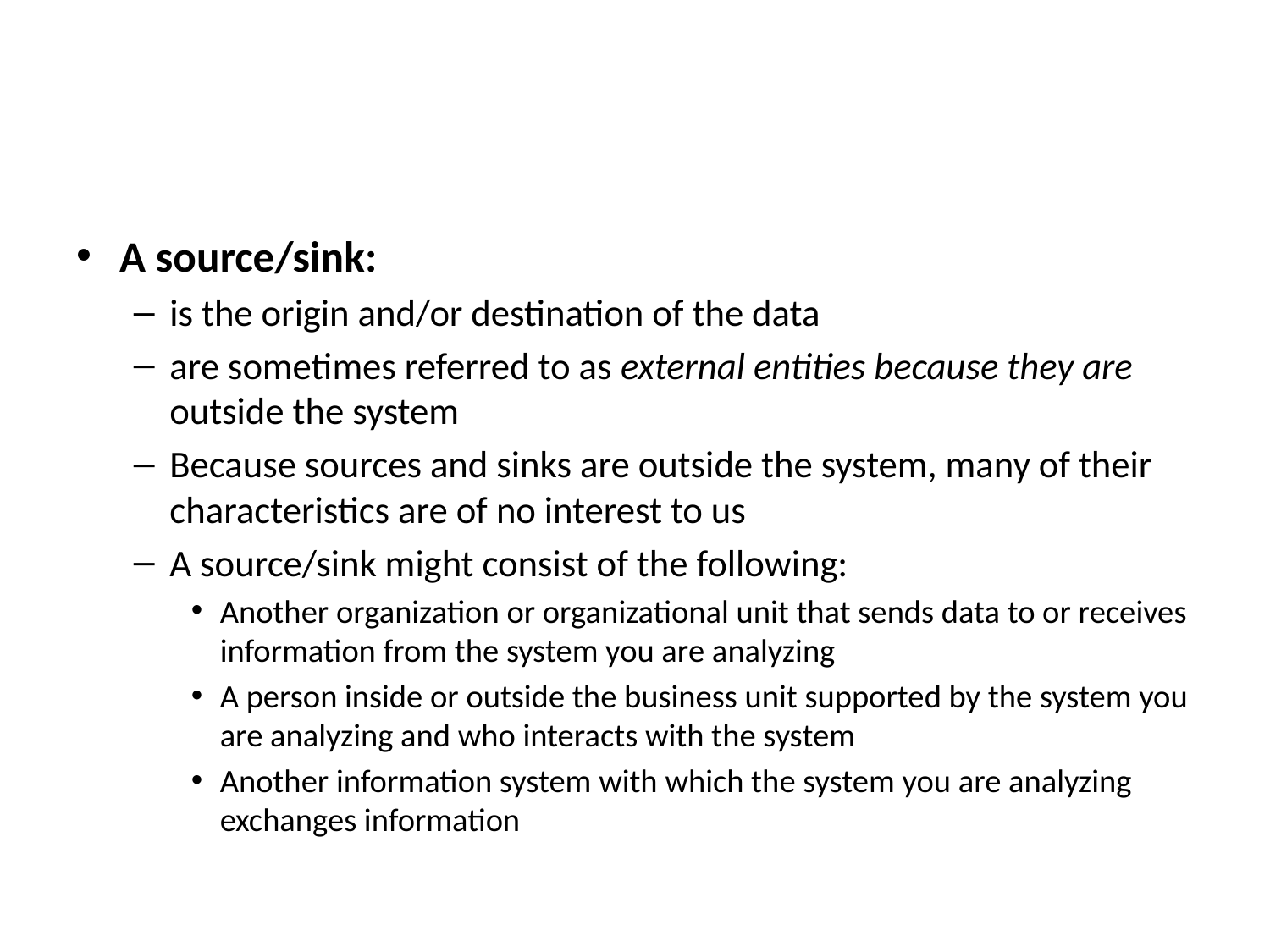

#
A source/sink:
is the origin and/or destination of the data
are sometimes referred to as external entities because they are outside the system
Because sources and sinks are outside the system, many of their characteristics are of no interest to us
A source/sink might consist of the following:
Another organization or organizational unit that sends data to or receives information from the system you are analyzing
A person inside or outside the business unit supported by the system you are analyzing and who interacts with the system
Another information system with which the system you are analyzing exchanges information